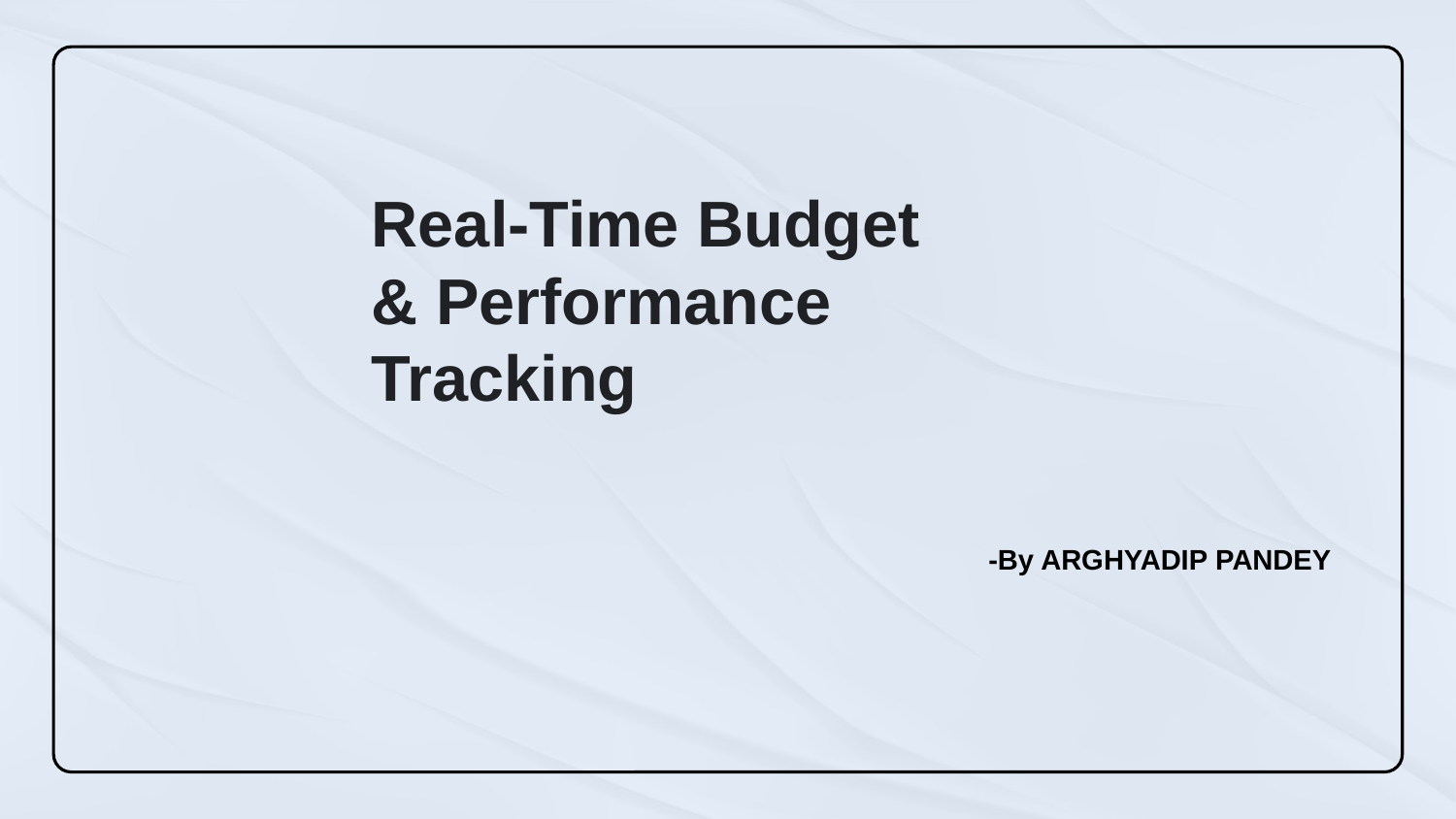

Real-Time Budget & Performance Tracking
-By ARGHYADIP PANDEY